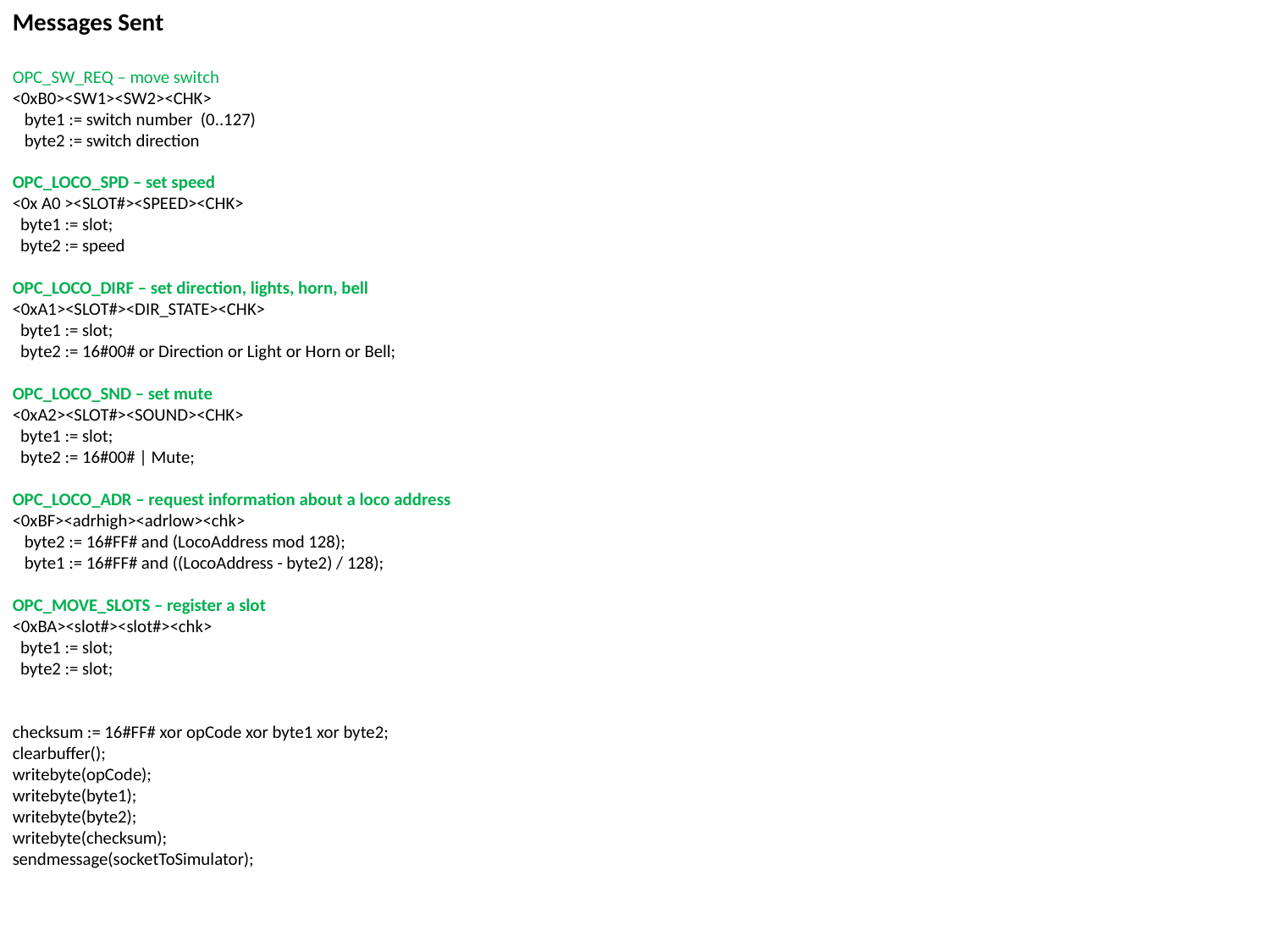

Messages Sent

OPC_SW_REQ – move switch
<0xB0><SW1><SW2><CHK>
   byte1 := switch number  (0..127)
   byte2 := switch direction

OPC_LOCO_SPD – set speed
<0x A0 ><SLOT#><SPEED><CHK>
  byte1 := slot;
  byte2 := speed

OPC_LOCO_DIRF – set direction, lights, horn, bell
<0xA1><SLOT#><DIR_STATE><CHK>
  byte1 := slot;
  byte2 := 16#00# or Direction or Light or Horn or Bell;

OPC_LOCO_SND – set mute
<0xA2><SLOT#><SOUND><CHK>
  byte1 := slot;
  byte2 := 16#00# | Mute;

OPC_LOCO_ADR – request information about a loco address
<0xBF><adrhigh><adrlow><chk>
   byte2 := 16#FF# and (LocoAddress mod 128);
   byte1 := 16#FF# and ((LocoAddress - byte2) / 128);

OPC_MOVE_SLOTS – register a slot
<0xBA><slot#><slot#><chk>
  byte1 := slot;
  byte2 := slot;

checksum := 16#FF# xor opCode xor byte1 xor byte2;
clearbuffer();
writebyte(opCode);
writebyte(byte1);
writebyte(byte2);
writebyte(checksum);
sendmessage(socketToSimulator);